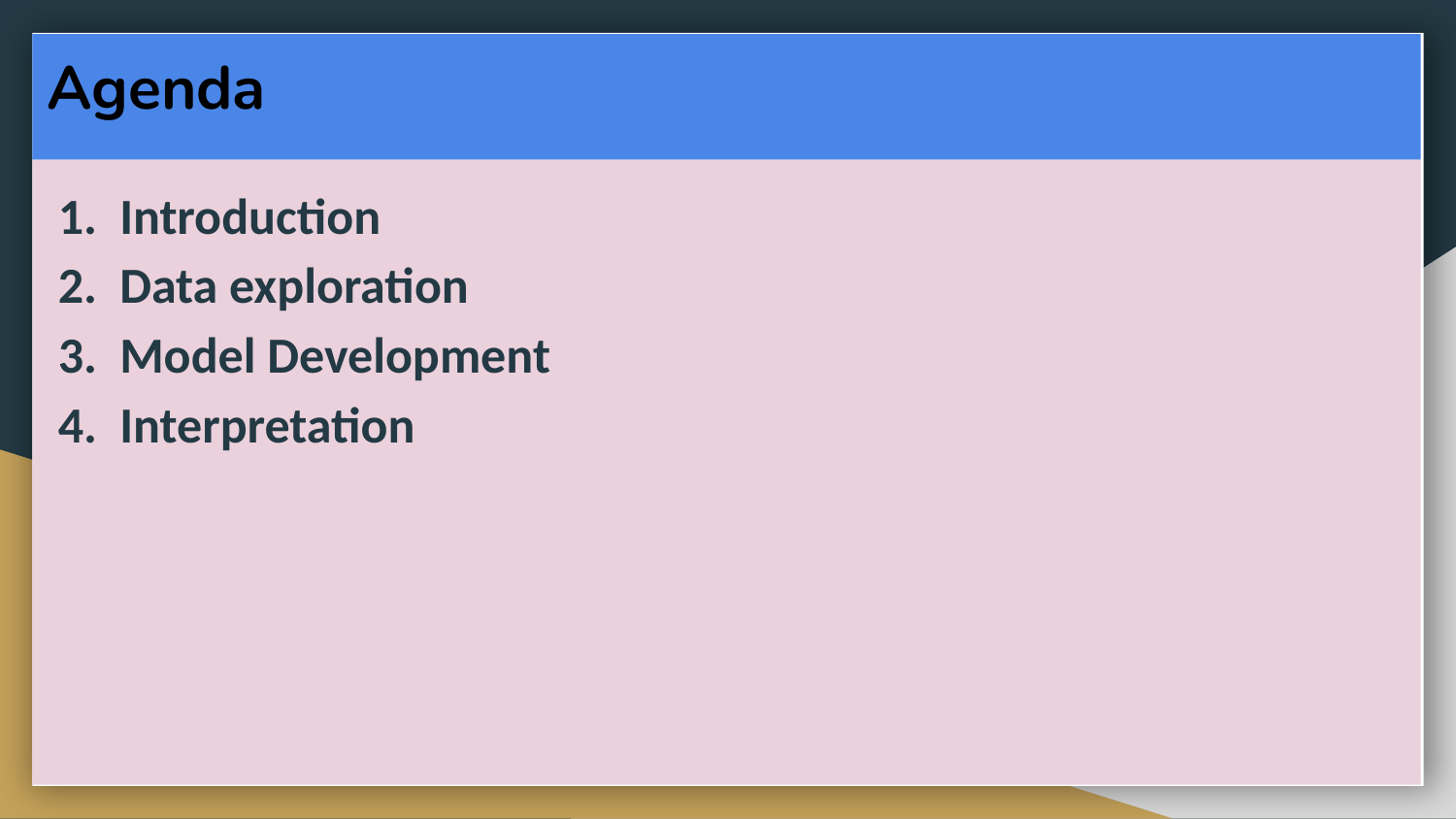

# Agenda
Introduction
Data exploration
Model Development
Interpretation